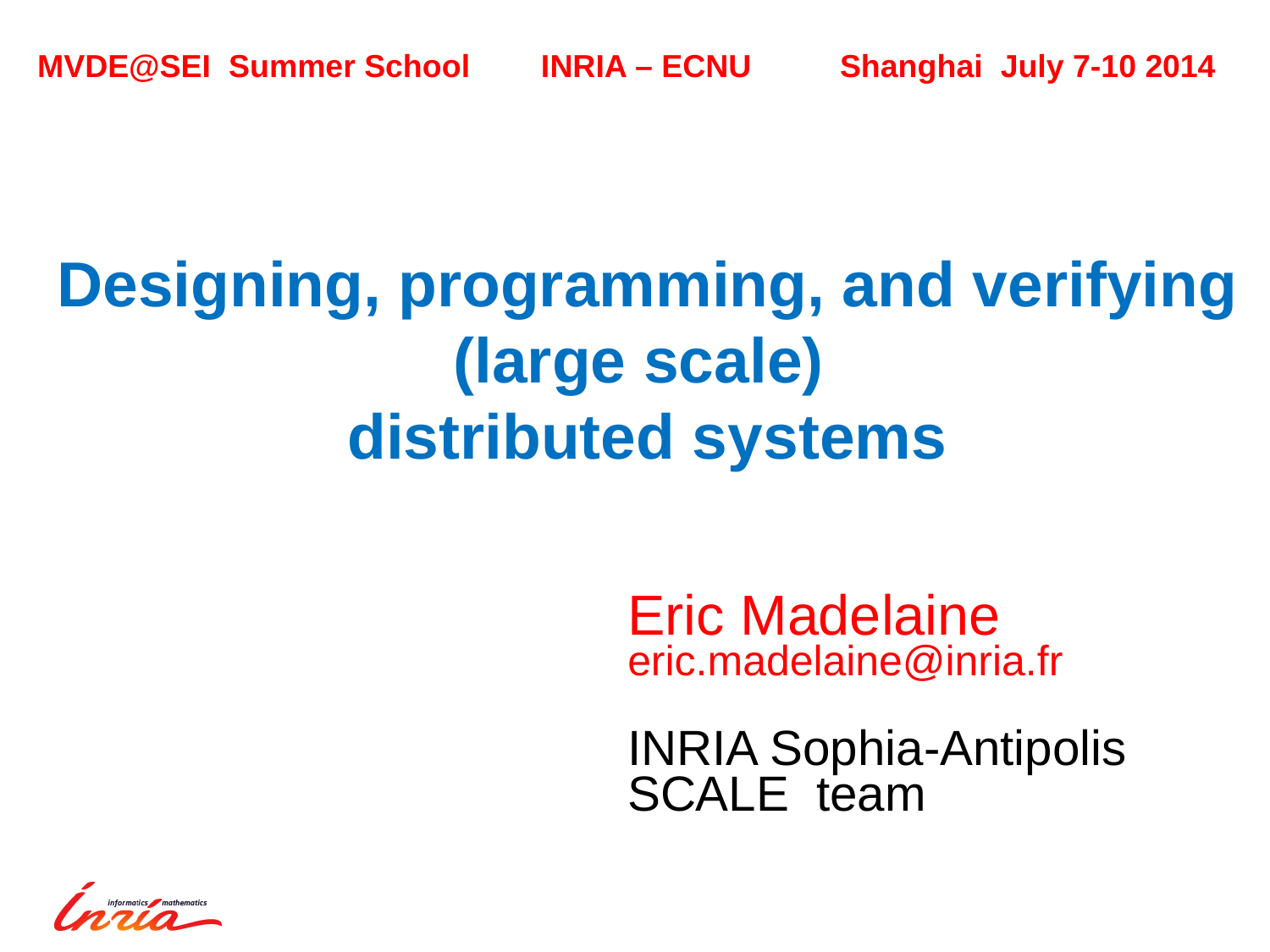

MVDE@SEI  Summer School        INRIA – ECNU          Shanghai  July 7-10 2014

# Designing, programming, and verifying (large scale) distributed systems
Eric Madelaine
eric.madelaine@inria.fr

INRIA Sophia-Antipolis
SCALE  team